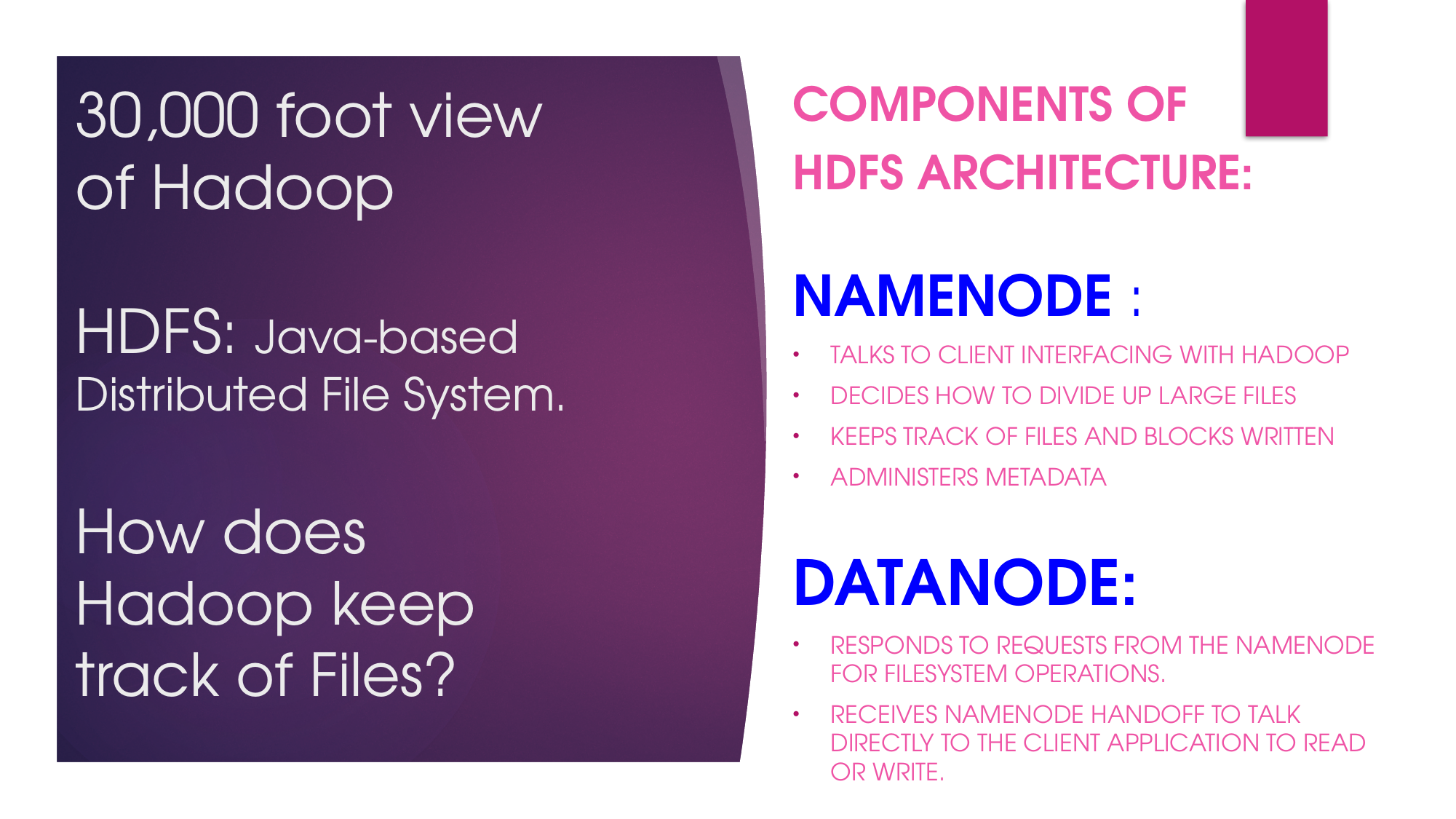

30,000 foot view of Hadoop
Components of
HDFS Architecture:

NameNode :
Talks to client interfacing with Hadoop
Decides how to divide up large files
Keeps track of files and Blocks written
Administers MetaData

DataNode:
responds to requests from the NameNode for filesystem operations.
Receives Namenode handoff to talk directly to the Client application to read or write.
# HDFS: Java-based Distributed File System. How does Hadoop keep track of Files?